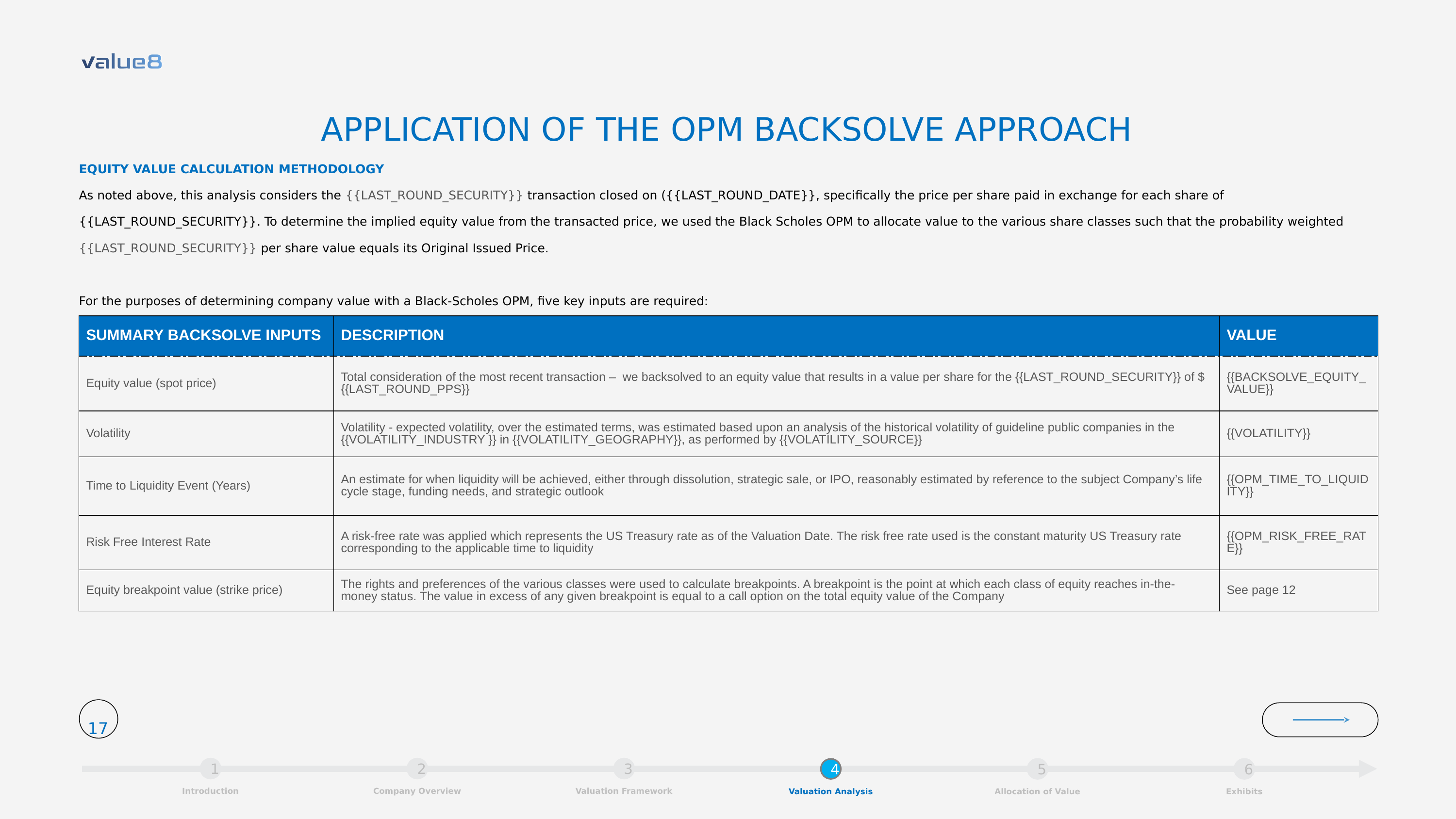

APPLICATION OF THE OPM BACKSOLVE APPROACH
EQUITY VALUE CALCULATION METHODOLOGY
As noted above, this analysis considers the {{LAST_ROUND_SECURITY}} transaction closed on ({{LAST_ROUND_DATE}}, specifically the price per share paid in exchange for each share of {{LAST_ROUND_SECURITY}}. To determine the implied equity value from the transacted price, we used the Black Scholes OPM to allocate value to the various share classes such that the probability weighted {{LAST_ROUND_SECURITY}} per share value equals its Original Issued Price.

For the purposes of determining company value with a Black-Scholes OPM, five key inputs are required:
| SUMMARY BACKSOLVE INPUTS | DESCRIPTION | VALUE |
| --- | --- | --- |
| Equity value (spot price) | Total consideration of the most recent transaction – we backsolved to an equity value that results in a value per share for the {{LAST\_ROUND\_SECURITY}} of ${{LAST\_ROUND\_PPS}} | {{BACKSOLVE\_EQUITY\_VALUE}} |
| Volatility | Volatility - expected volatility, over the estimated terms, was estimated based upon an analysis of the historical volatility of guideline public companies in the {{VOLATILITY\_INDUSTRY }} in {{VOLATILITY\_GEOGRAPHY}}, as performed by {{VOLATILITY\_SOURCE}} | {{VOLATILITY}} |
| Time to Liquidity Event (Years) | An estimate for when liquidity will be achieved, either through dissolution, strategic sale, or IPO, reasonably estimated by reference to the subject Company’s life cycle stage, funding needs, and strategic outlook | {{OPM\_TIME\_TO\_LIQUIDITY}} |
| Risk Free Interest Rate | A risk-free rate was applied which represents the US Treasury rate as of the Valuation Date. The risk free rate used is the constant maturity US Treasury rate corresponding to the applicable time to liquidity | {{OPM\_RISK\_FREE\_RATE}} |
| Equity breakpoint value (strike price) | The rights and preferences of the various classes were used to calculate breakpoints. A breakpoint is the point at which each class of equity reaches in-the-money status. The value in excess of any given breakpoint is equal to a call option on the total equity value of the Company | See page 12 |
17

1
Introduction
2
Company Overview
3
Valuation Framework
4
Valuation Analysis
5
Allocation of Value
6
Exhibits